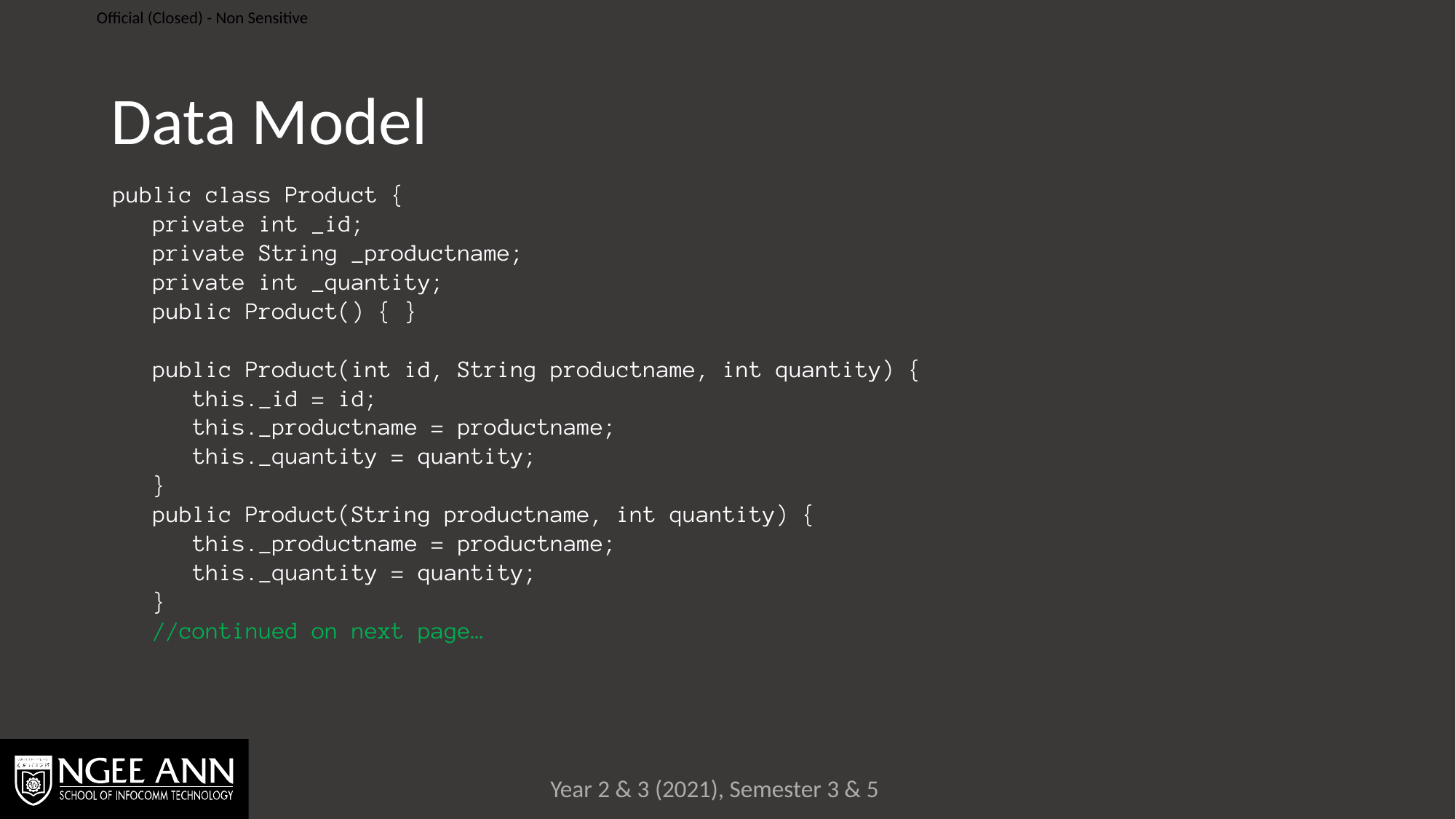

# Data Model
public class Product {
   private int _id;
   private String _productname;
   private int _quantity;
   public Product() { }

   public Product(int id, String productname, int quantity) {
      this._id = id;
      this._productname = productname;
      this._quantity = quantity;
   }
   public Product(String productname, int quantity) {
      this._productname = productname;
      this._quantity = quantity;
   }
   //continued on next page…